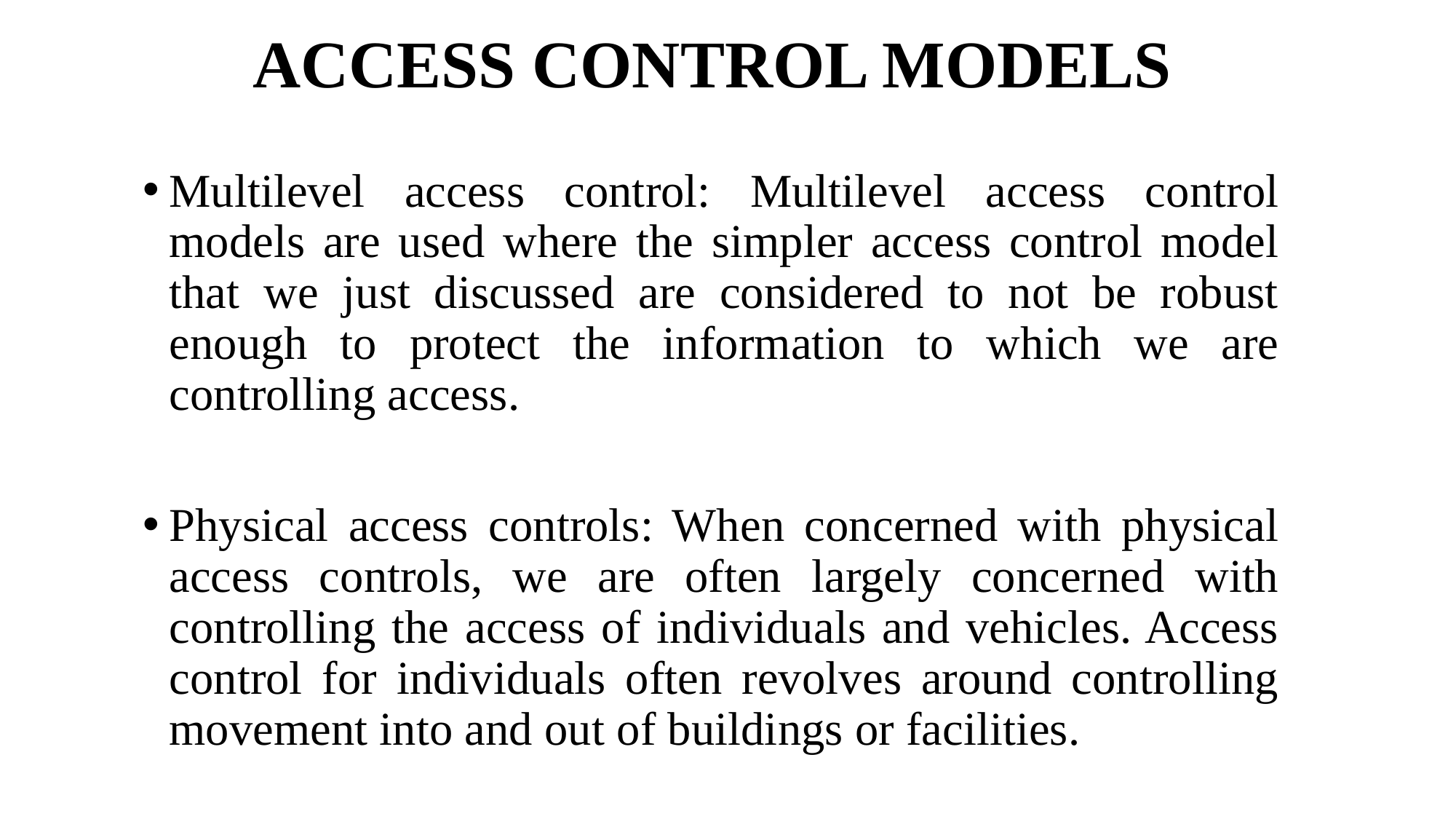

# ACCESS CONTROL MODELS
Multilevel access control: Multilevel access control models are used where the simpler access control model that we just discussed are considered to not be robust enough to protect the information to which we are controlling access.

Physical access controls: When concerned with physical access controls, we are often largely concerned with controlling the access of individuals and vehicles. Access control for individuals often revolves around controlling movement into and out of buildings or facilities.